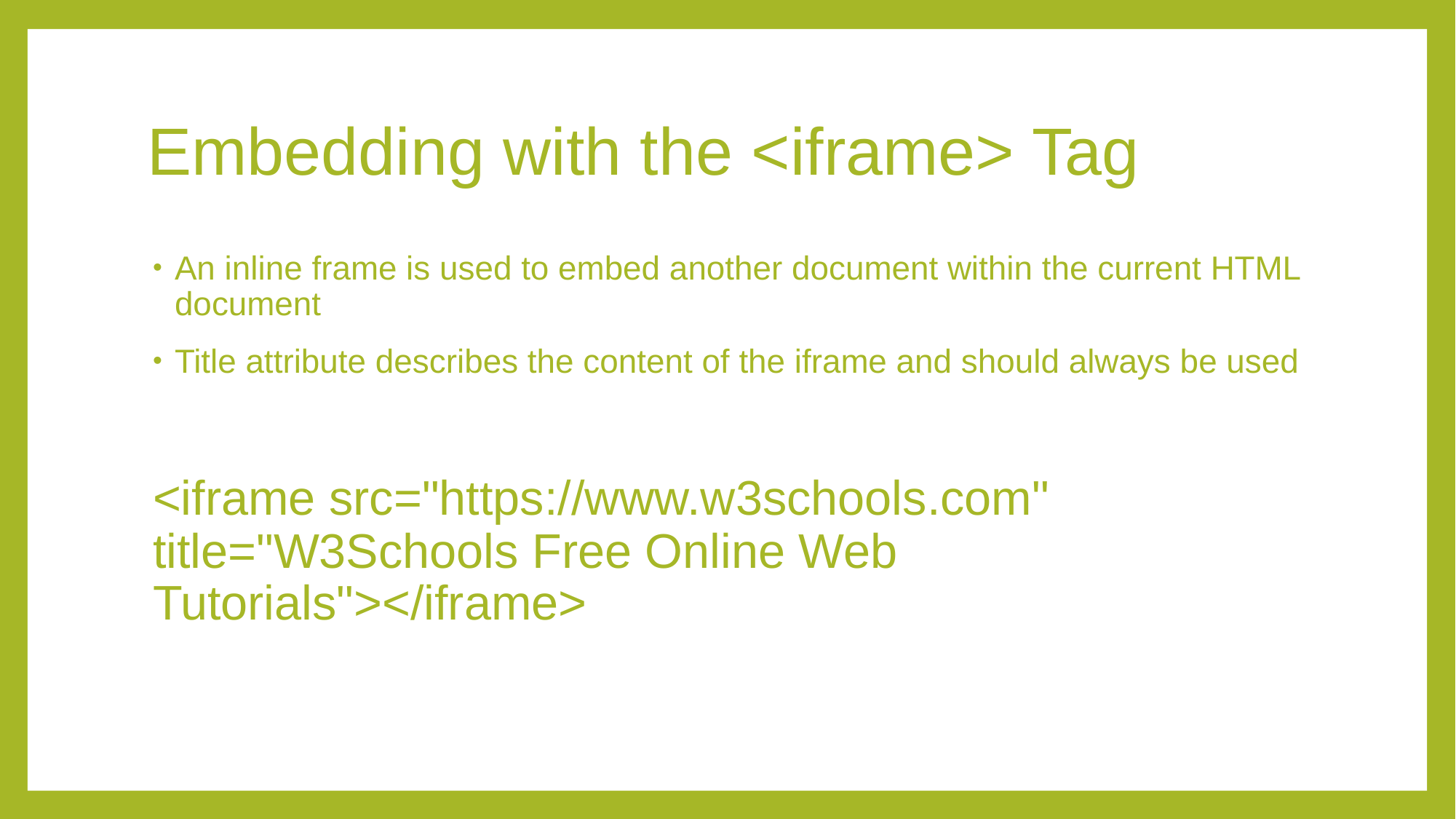

# Embedding with the <iframe> Tag
An inline frame is used to embed another document within the current HTML document
Title attribute describes the content of the iframe and should always be used
<iframe src="https://www.w3schools.com" title="W3Schools Free Online Web Tutorials"></iframe>